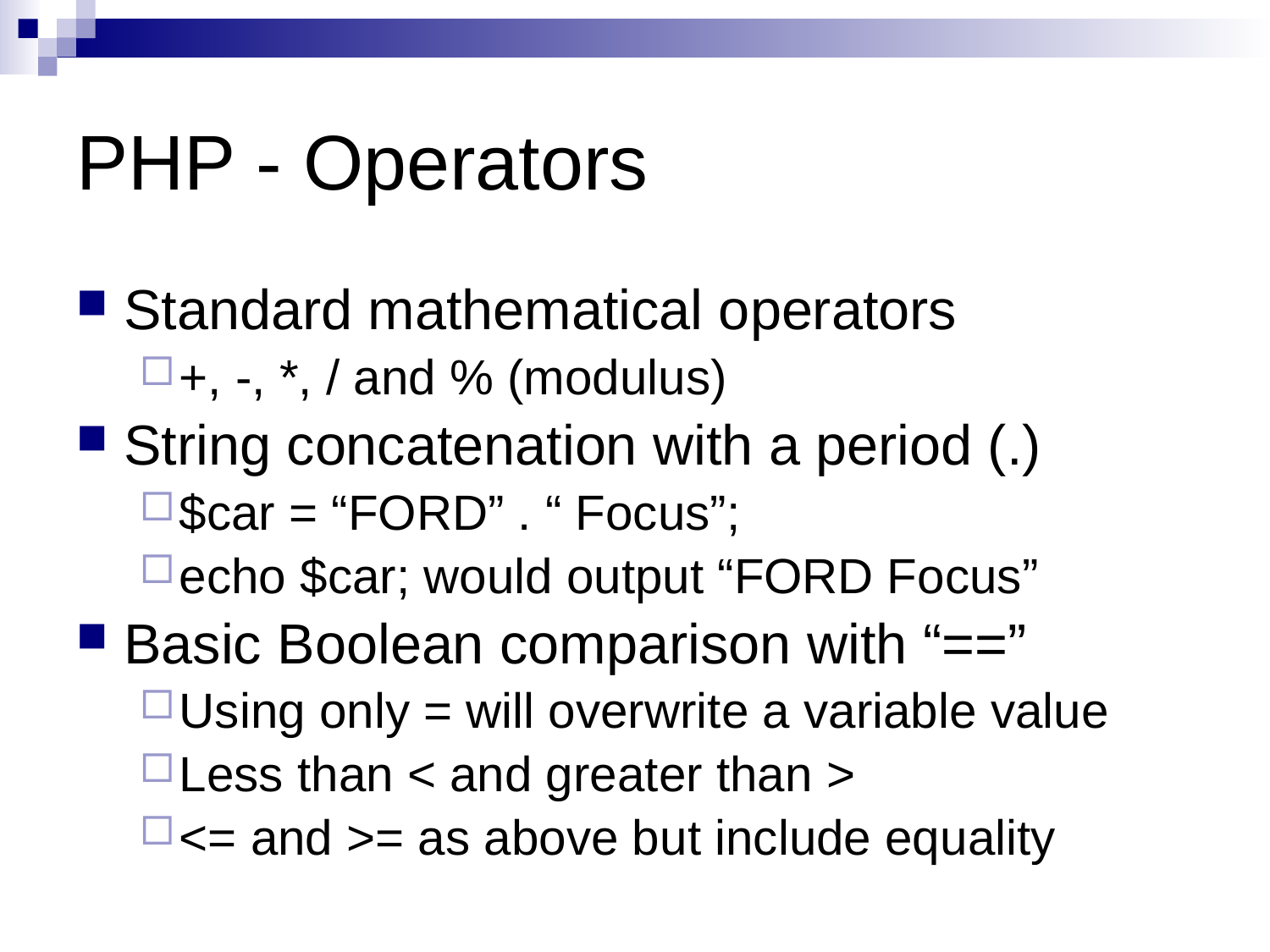

# PHP - Operators
Standard mathematical operators
+, -, *, / and % (modulus)
String concatenation with a period (.)
$car = “FORD” . “ Focus”;
echo $car; would output “FORD Focus”
Basic Boolean comparison with “==”
Using only = will overwrite a variable value
Less than < and greater than >
<= and >= as above but include equality